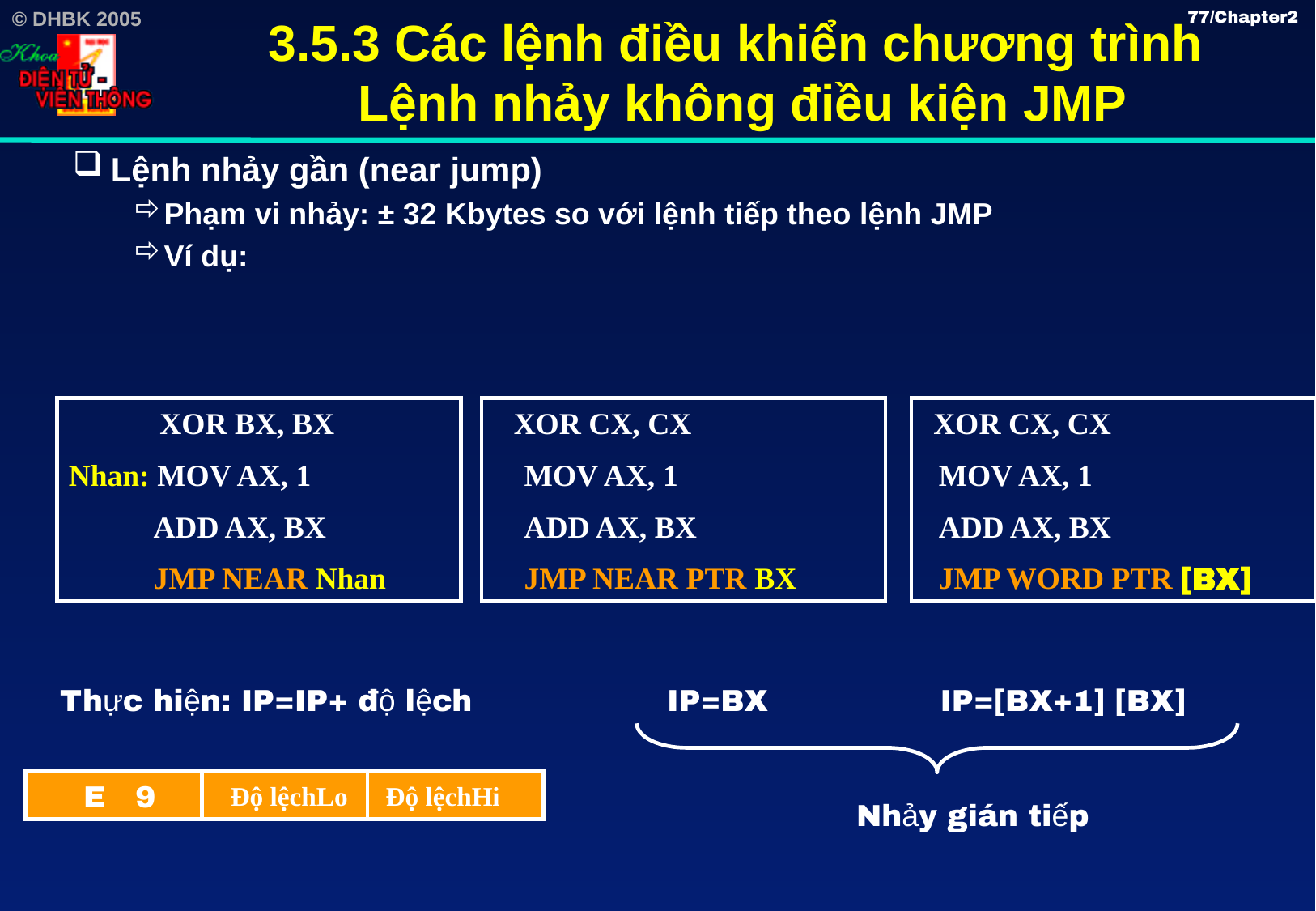

# 3.5.3 Các lệnh điều khiển chương trình Lệnh nhảy không điều kiện JMP
77/Chapter2
Lệnh nhảy gần (near jump)
Phạm vi nhảy: ± 32 Kbytes so với lệnh tiếp theo lệnh JMP
Ví dụ:
         XOR BX, BX
Nhan: MOV AX, 1
           ADD AX, BX
           JMP NEAR Nhan
  XOR CX, CX
    MOV AX, 1
    ADD AX, BX
    JMP NEAR PTR BX
 XOR CX, CX
  MOV AX, 1
  ADD AX, BX
  JMP WORD PTR [BX]

Thực hiện: IP=IP+ độ lệch		IP=BX		   IP=[BX+1] [BX]

E   9

Độ lệchLo
Độ lệchHi
Nhảy gián tiếp